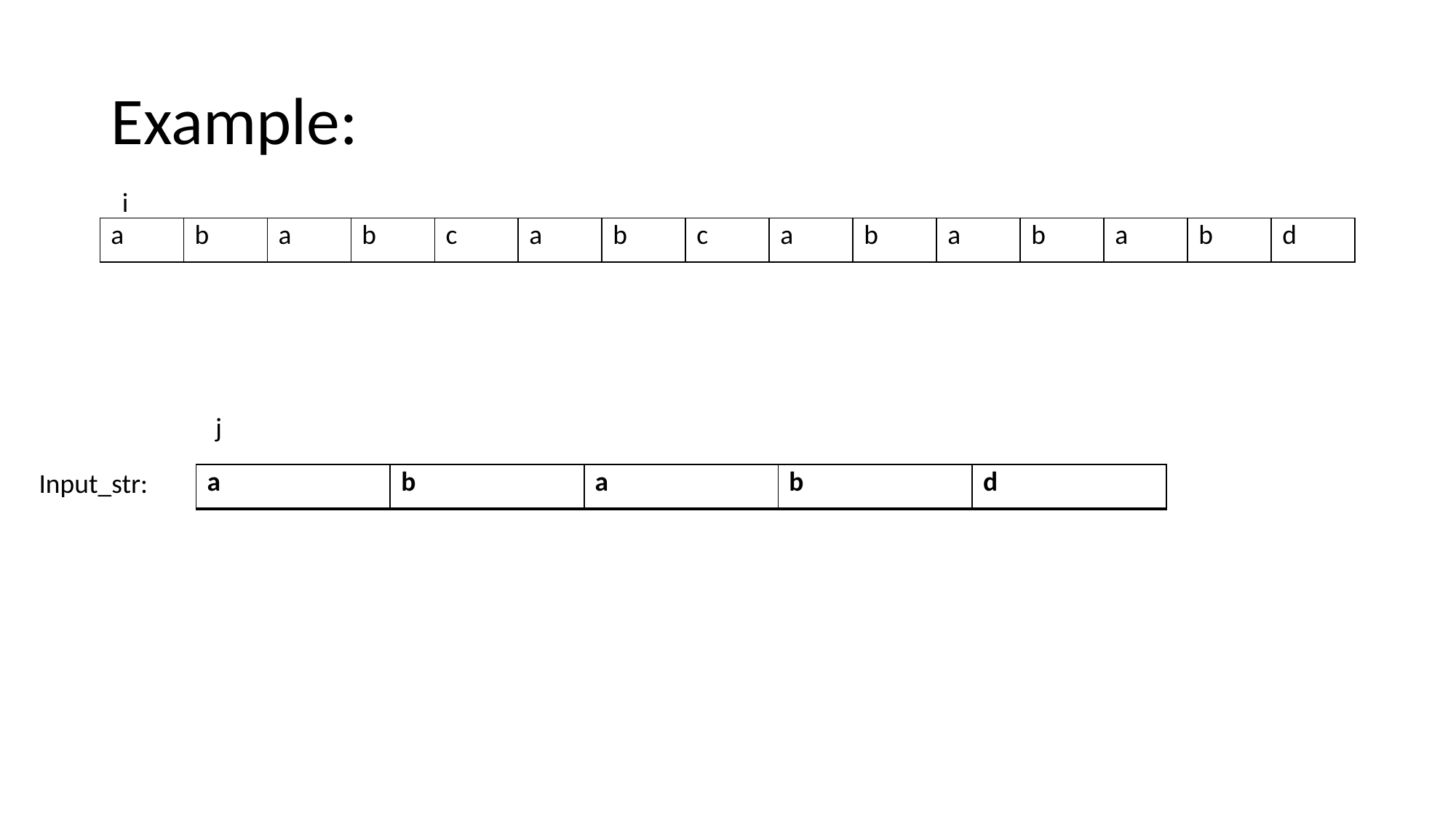

# Example:
i
| a | b | a | b | c | a | b | c | a | b | a | b | a | b | d |
| --- | --- | --- | --- | --- | --- | --- | --- | --- | --- | --- | --- | --- | --- | --- |
j
Input_str:
| a | b | a | b | d |
| --- | --- | --- | --- | --- |